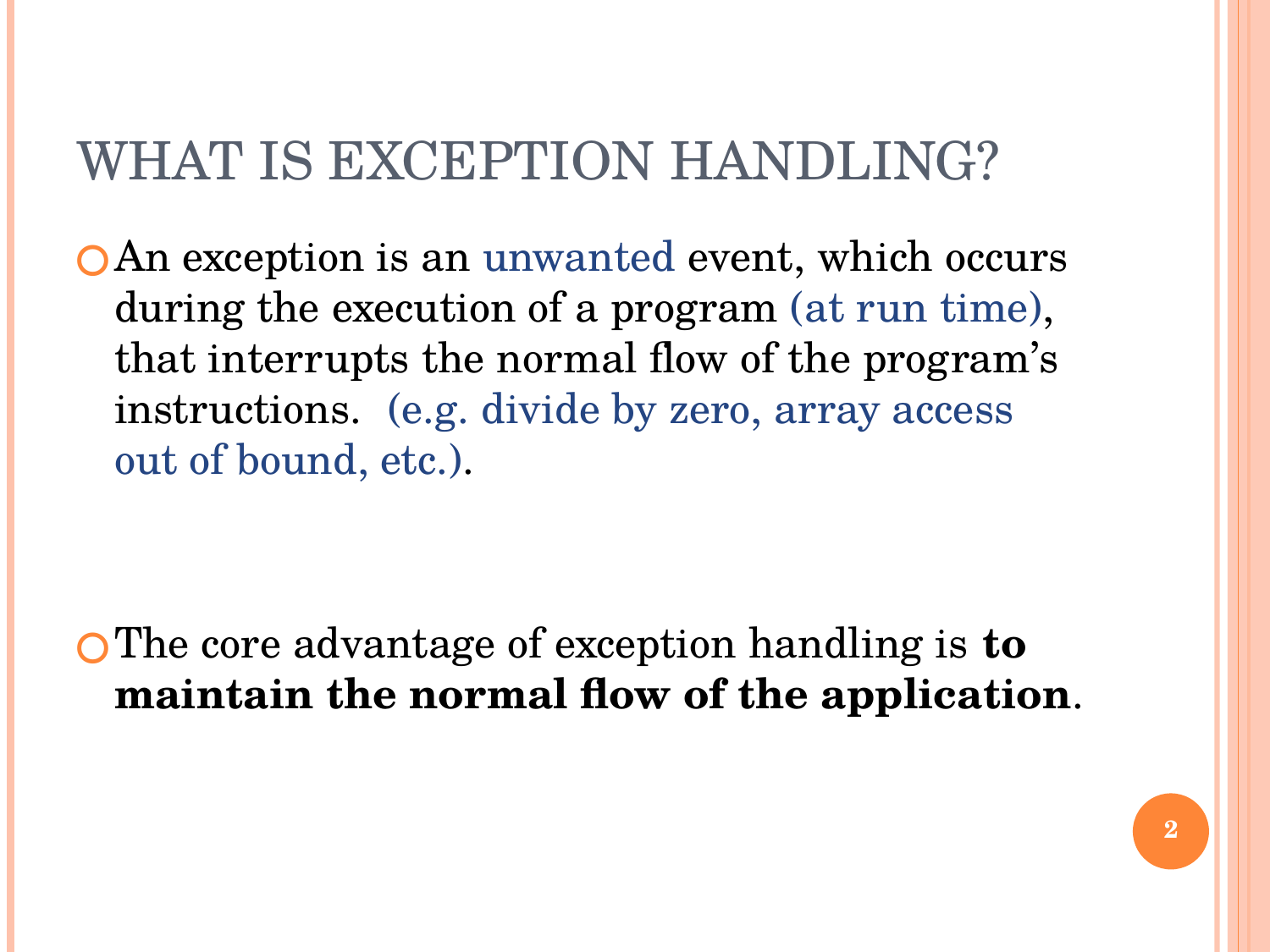

# What is exception handling?
An exception is an unwanted event, which occurs during the execution of a program (at run time), that interrupts the normal flow of the program’s instructions.  (e.g. divide by zero, array access out of bound, etc.).

The core advantage of exception handling is to maintain the normal flow of the application.

2